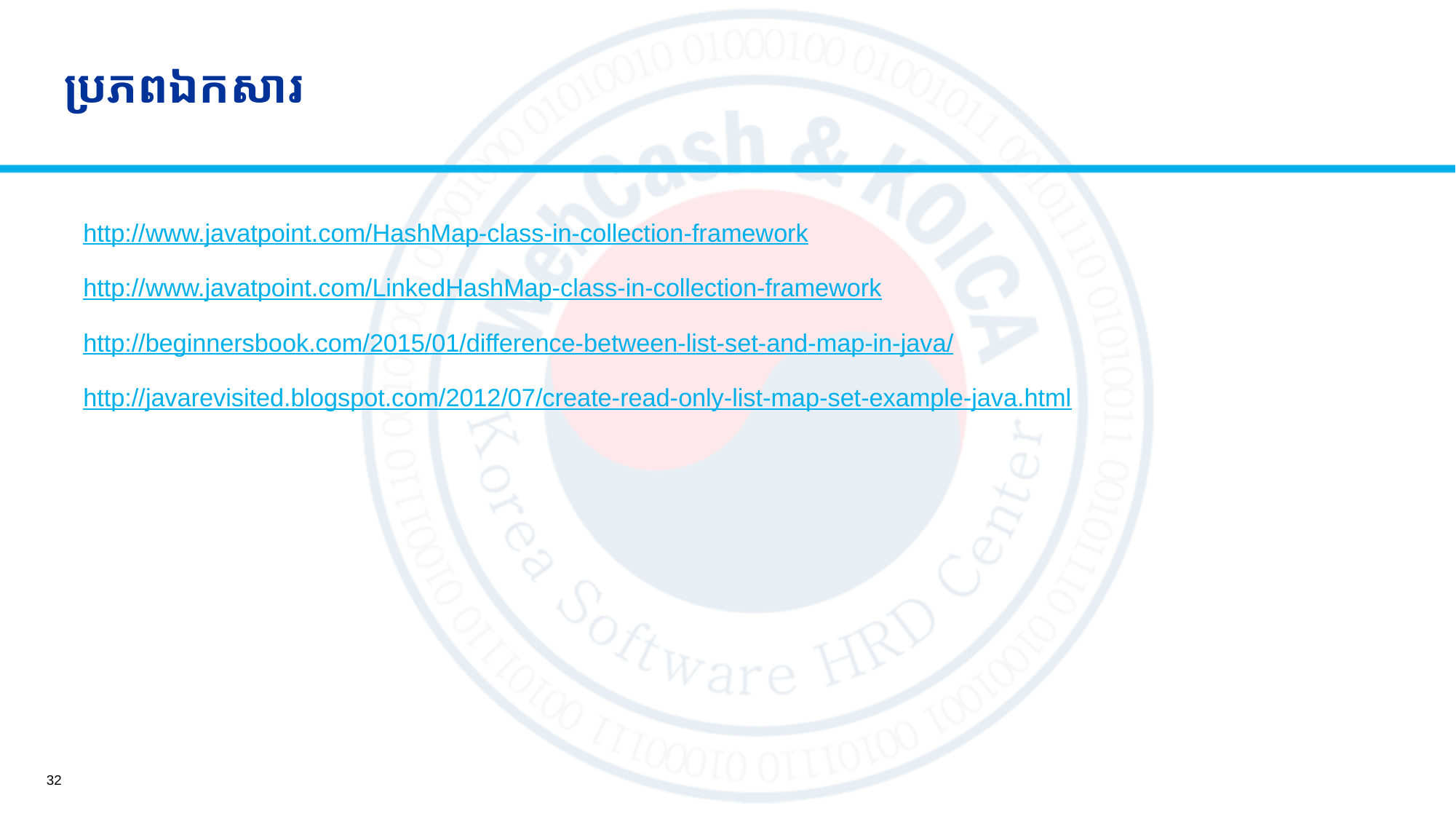

# ប្រភពឯកសារ
http://www.javatpoint.com/HashMap-class-in-collection-framework
http://www.javatpoint.com/LinkedHashMap-class-in-collection-framework
http://beginnersbook.com/2015/01/difference-between-list-set-and-map-in-java/
http://javarevisited.blogspot.com/2012/07/create-read-only-list-map-set-example-java.html

32